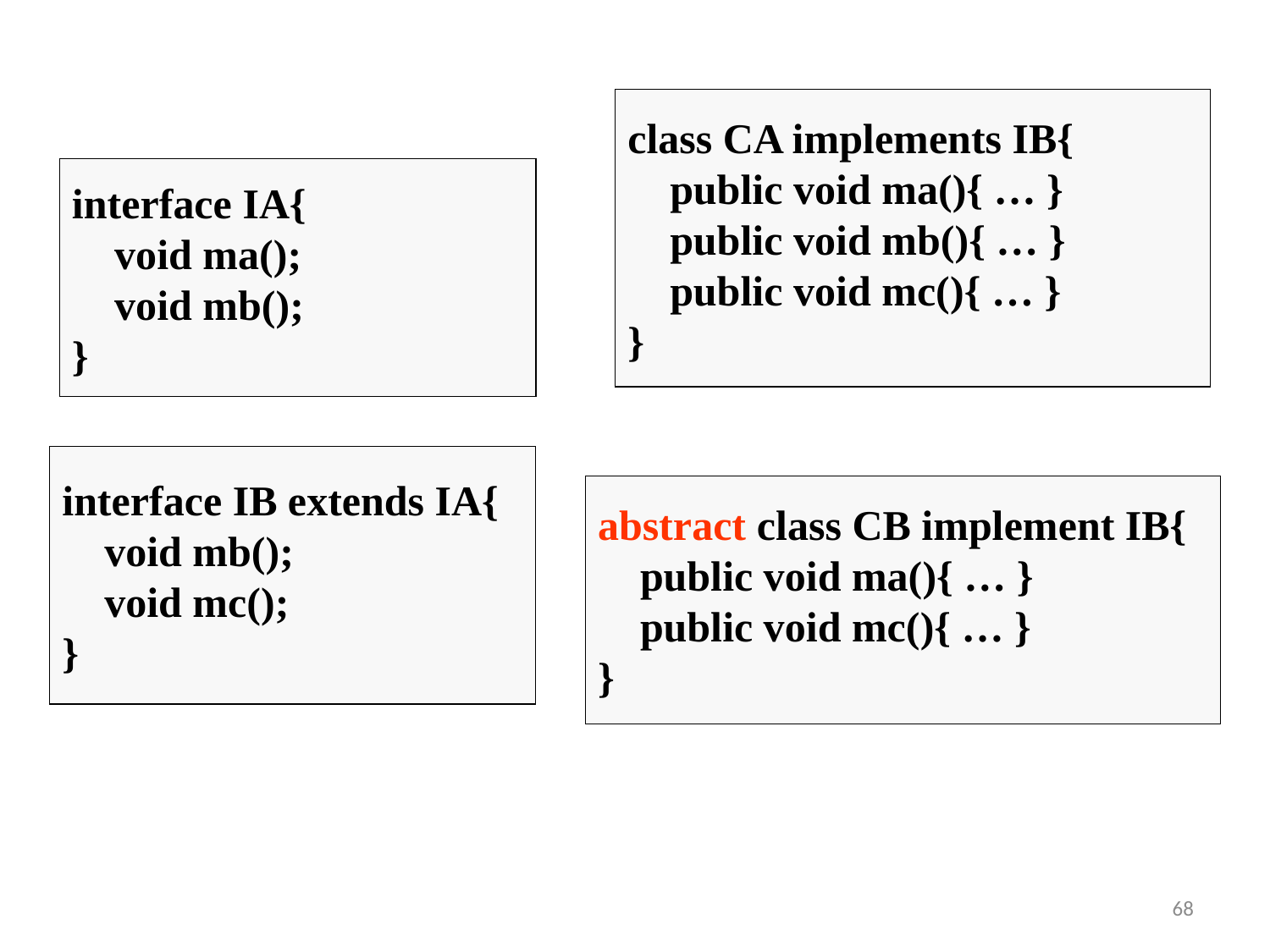

class CA implements IB{
    public void ma(){ … }
    public void mb(){ … }
    public void mc(){ … }
}
interface IA{
    void ma();
    void mb();
}
interface IB extends IA{
    void mb();
    void mc();
}
abstract class CB implement IB{
    public void ma(){ … }
    public void mc(){ … }
}
68